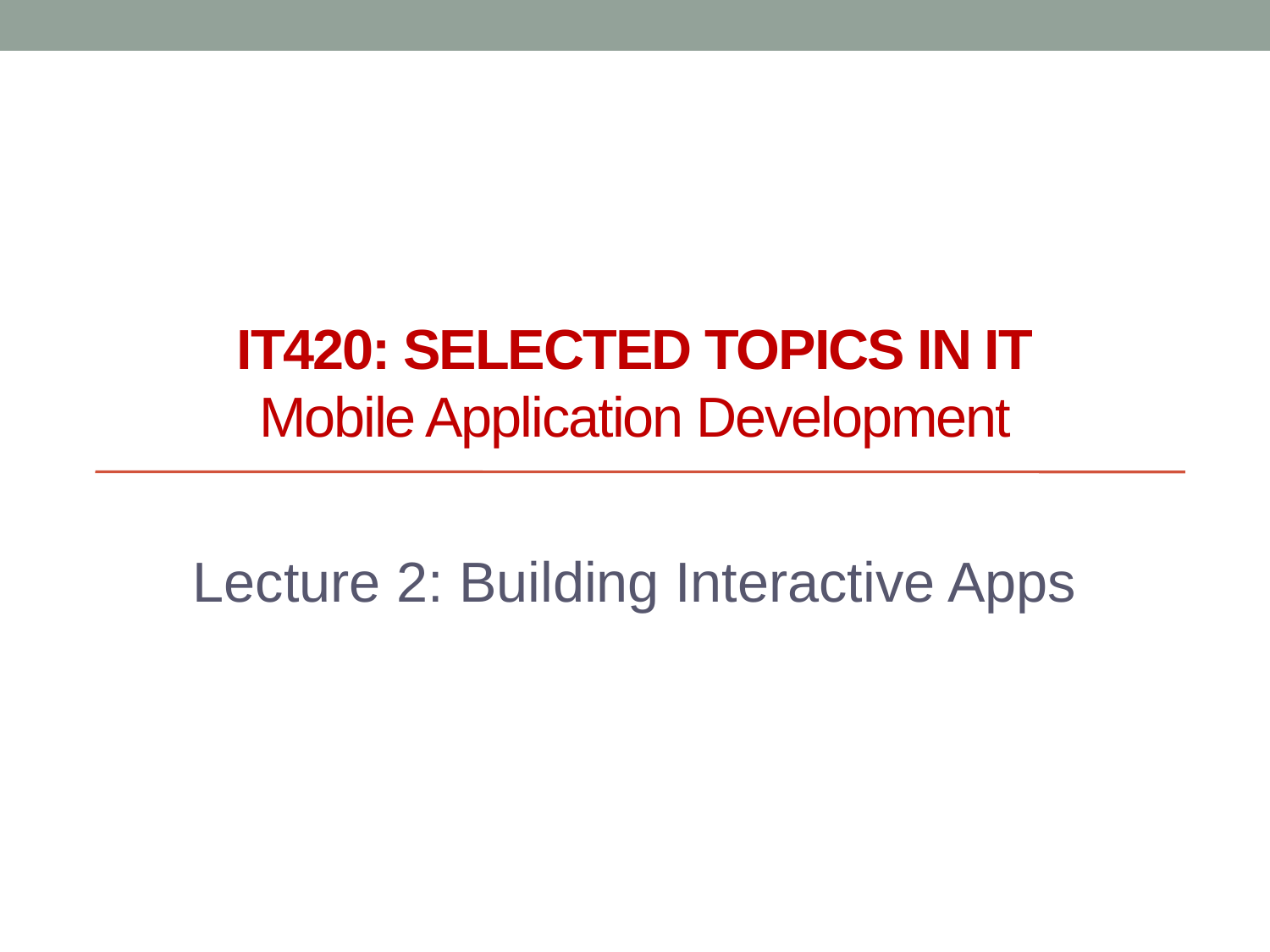

# IT420: Selected Topics in IT Mobile Application Development
Lecture 2: Building Interactive Apps